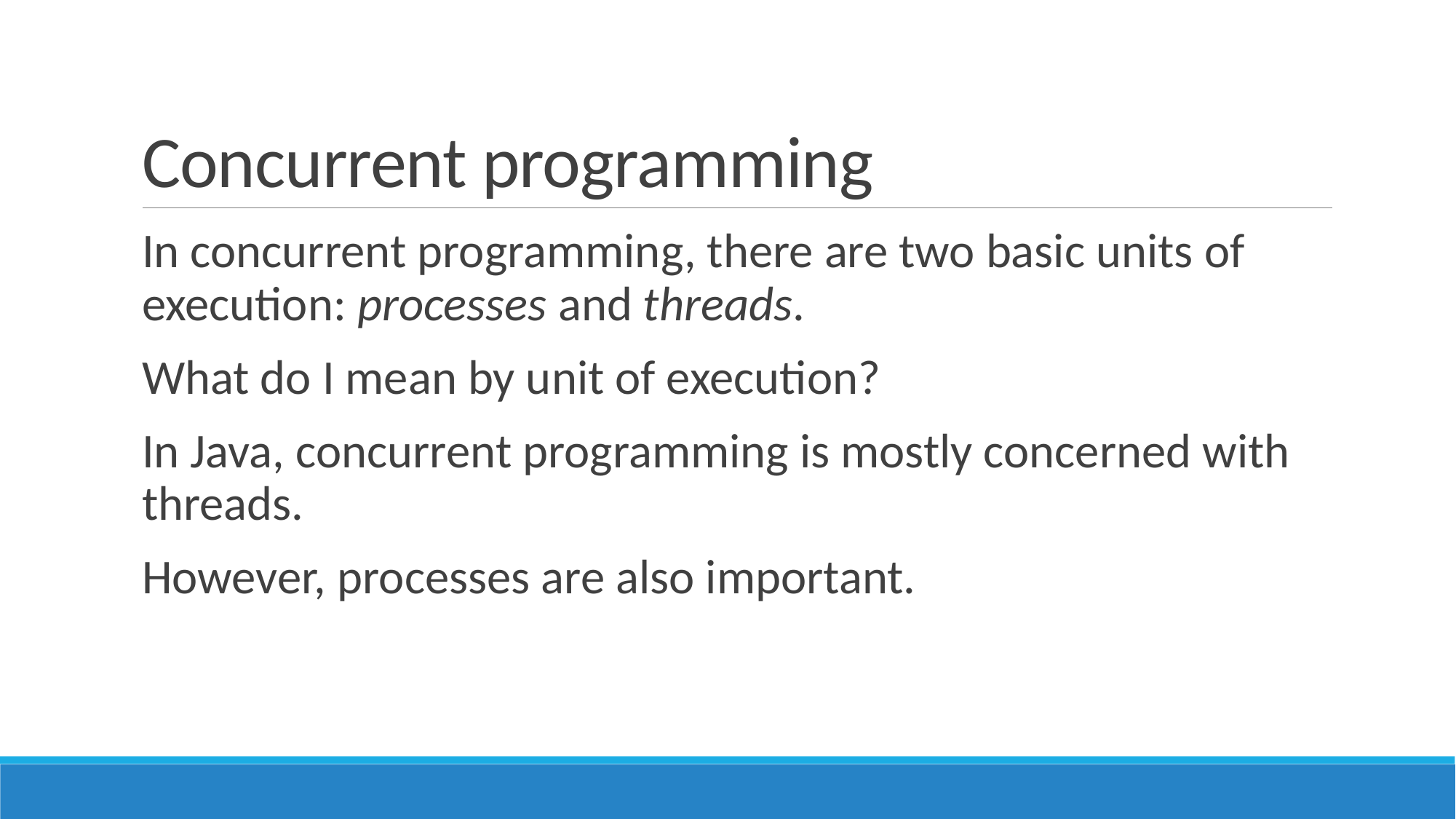

# Concurrent programming
In concurrent programming, there are two basic units of execution: processes and threads.
What do I mean by unit of execution?
In Java, concurrent programming is mostly concerned with threads.
However, processes are also important.